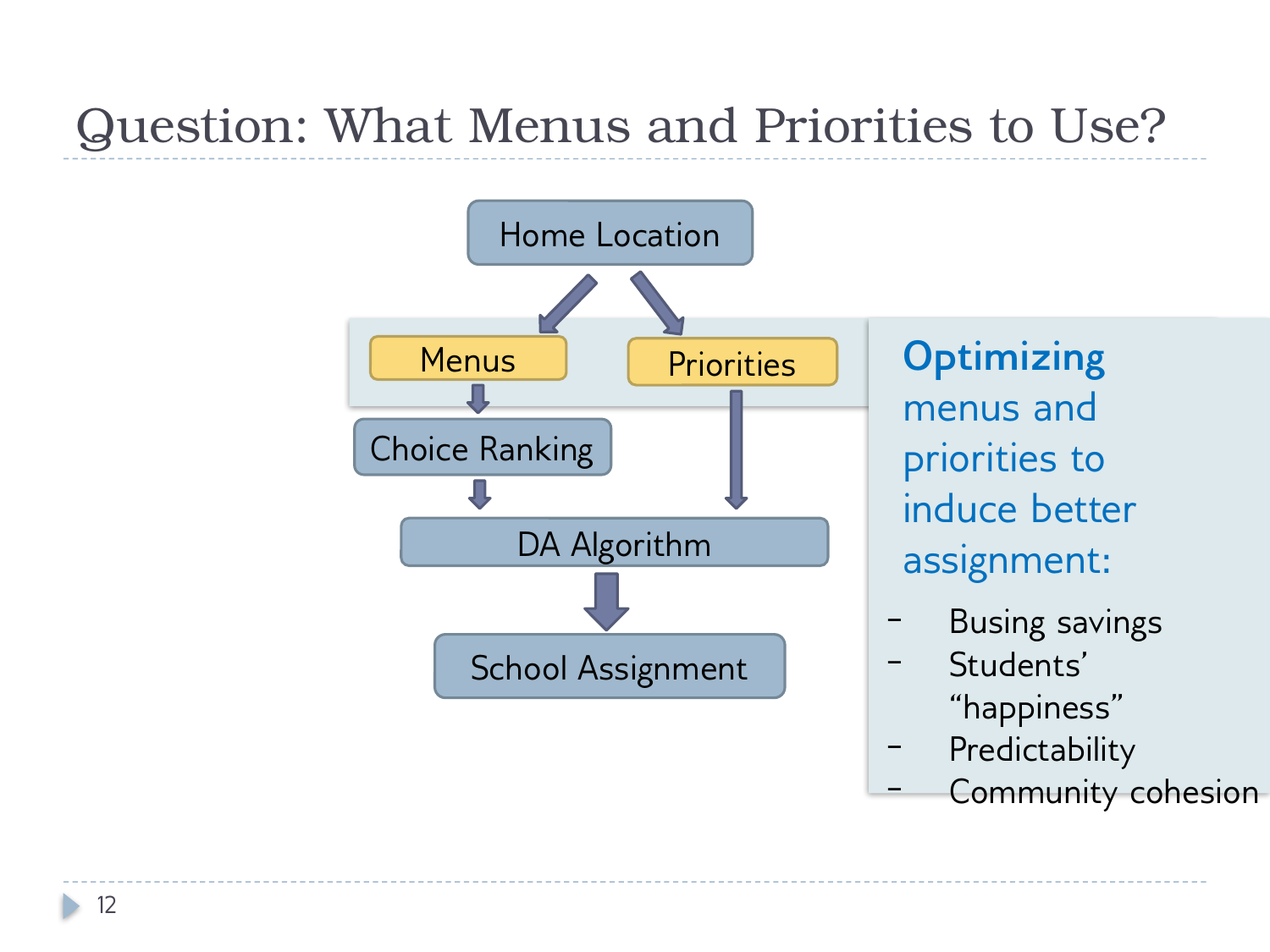

# Question: What Menus and Priorities to Use?
Home Location

Optimizing menus and priorities to induce better assignment:
Menus
Priorities

Choice Ranking

DA Algorithm

Busing savings
Students’ “happiness”
Predictability
Community cohesion
School Assignment
12